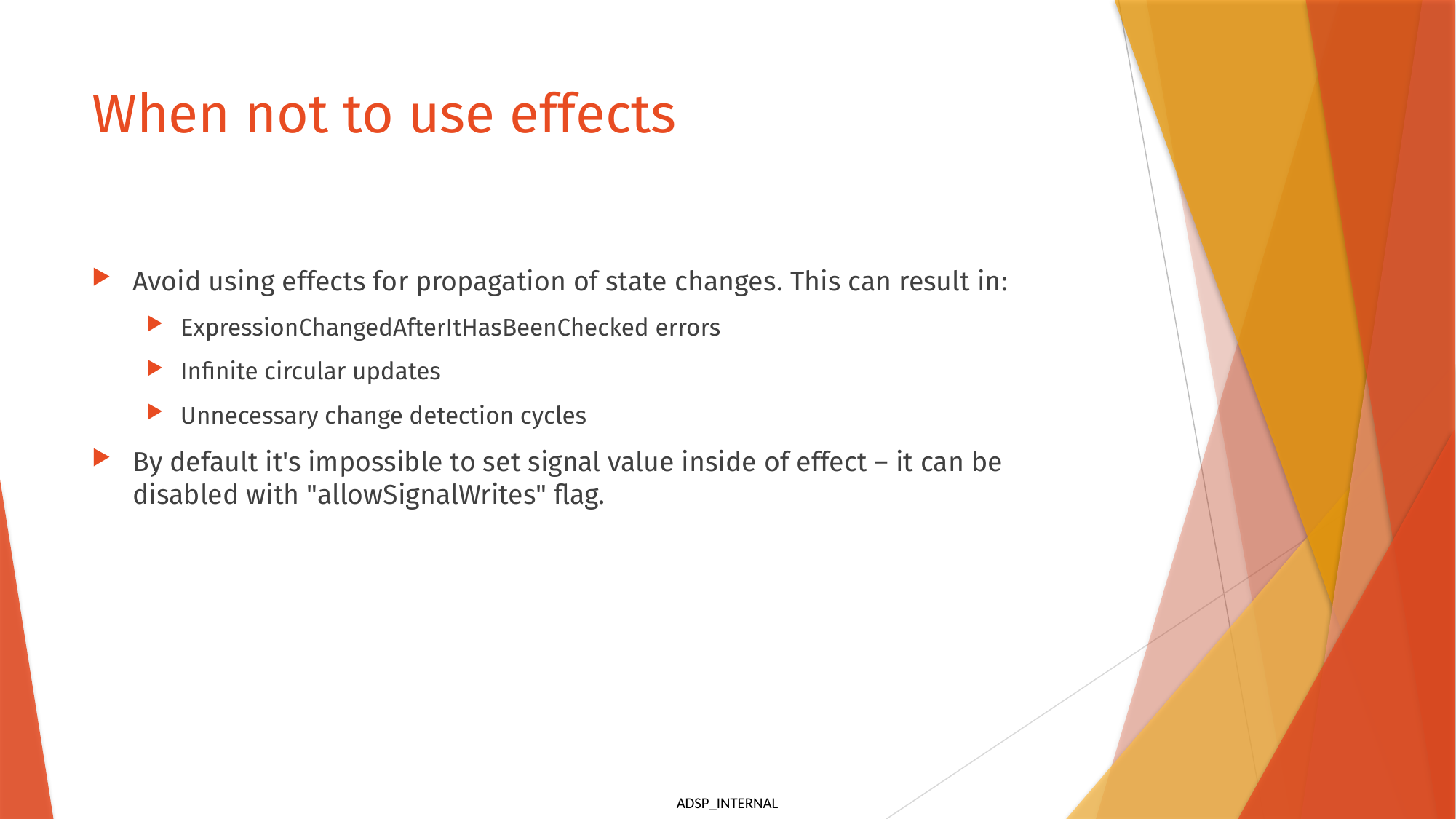

# When not to use effects
Avoid using effects for propagation of state changes. This can result in:
ExpressionChangedAfterItHasBeenChecked errors
Infinite circular updates
Unnecessary change detection cycles
By default it's impossible to set signal value inside of effect – it can be disabled with "allowSignalWrites" flag.